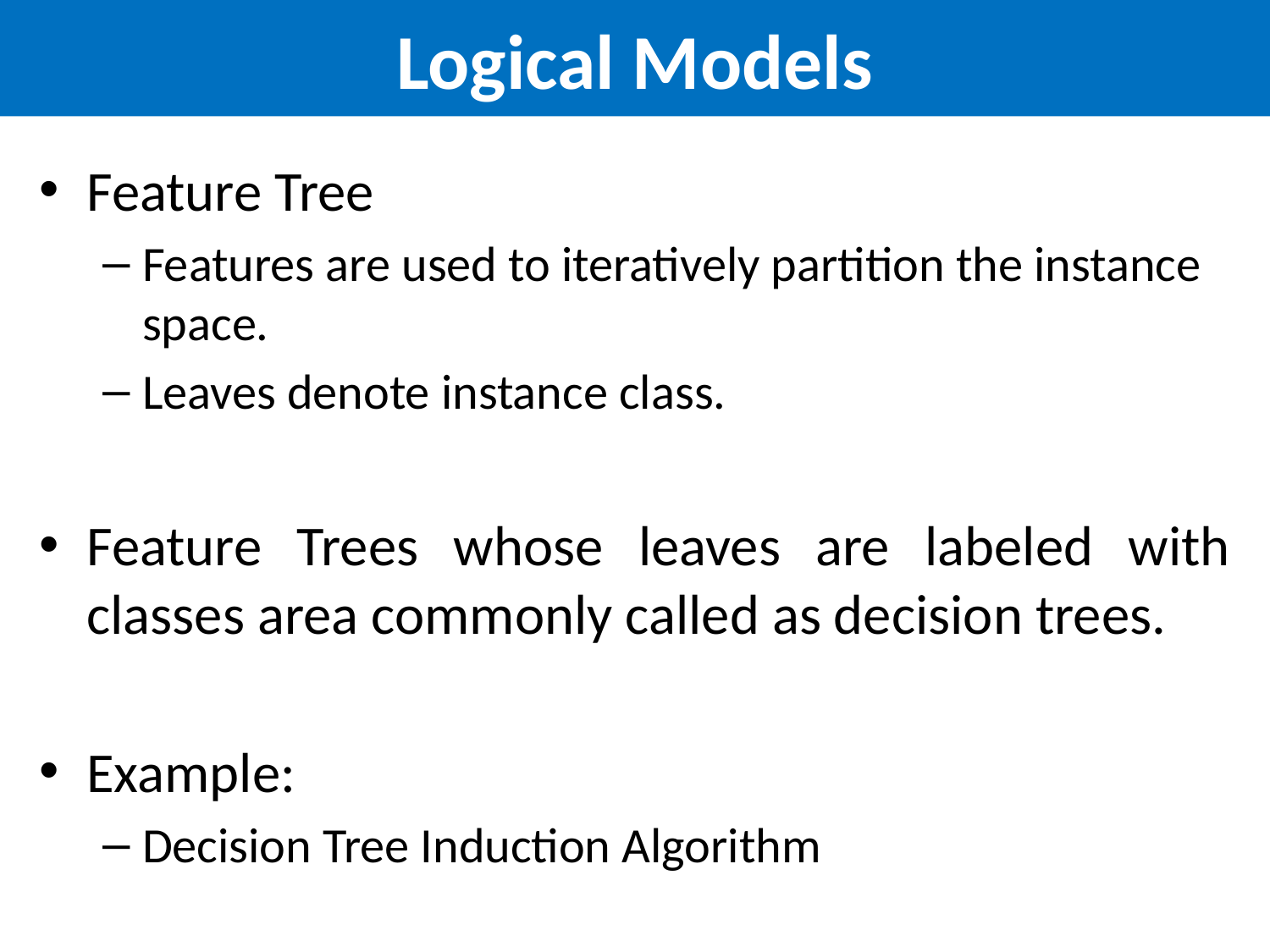

Logical Models
Feature Tree
Features are used to iteratively partition the instance space.
Leaves denote instance class.

Feature Trees whose leaves are labeled with classes area commonly called as decision trees.

Example:
Decision Tree Induction Algorithm